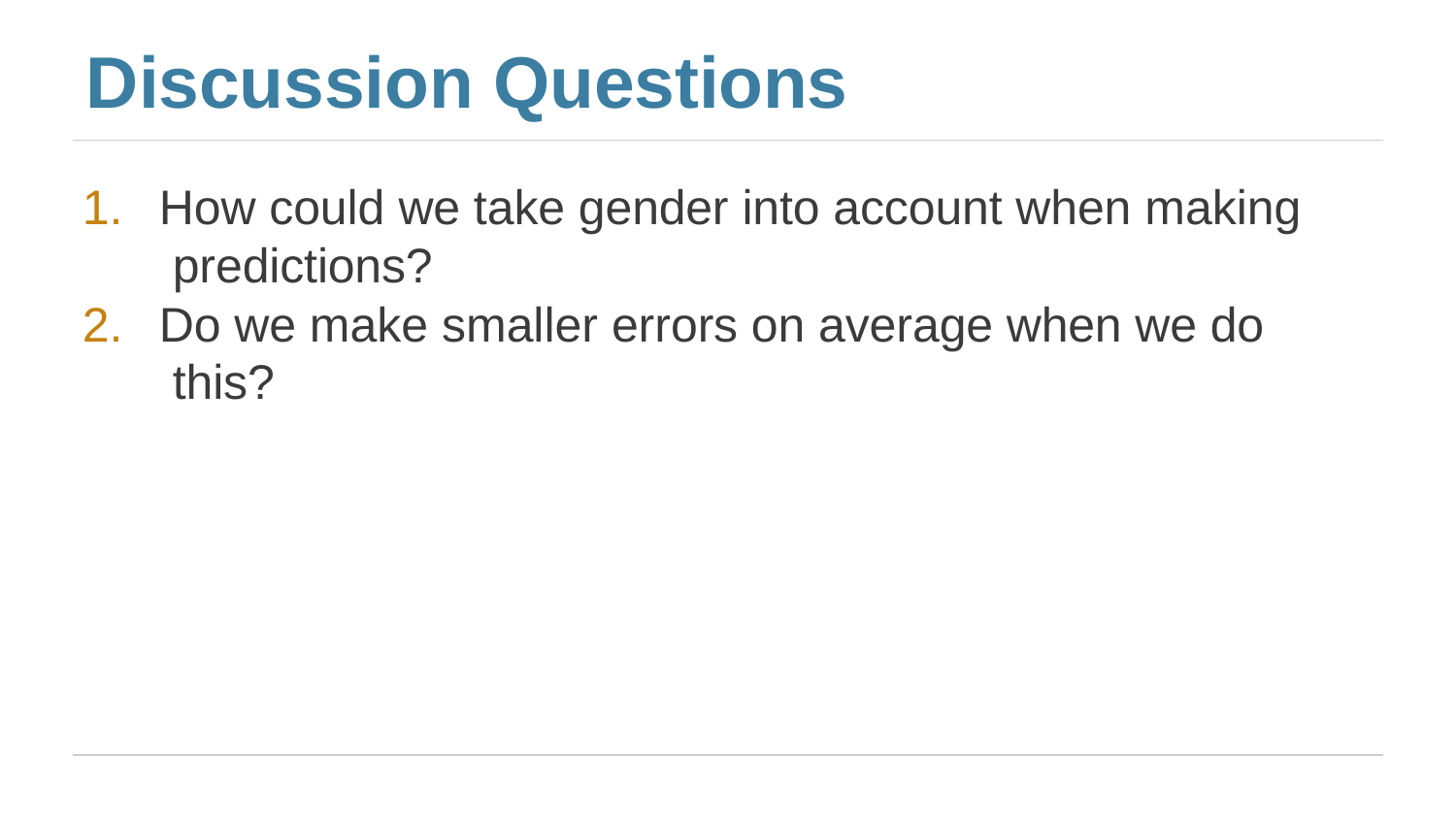

# Discussion Questions
How could we take gender into account when making  predictions?
Do we make smaller errors on average when we do  this?